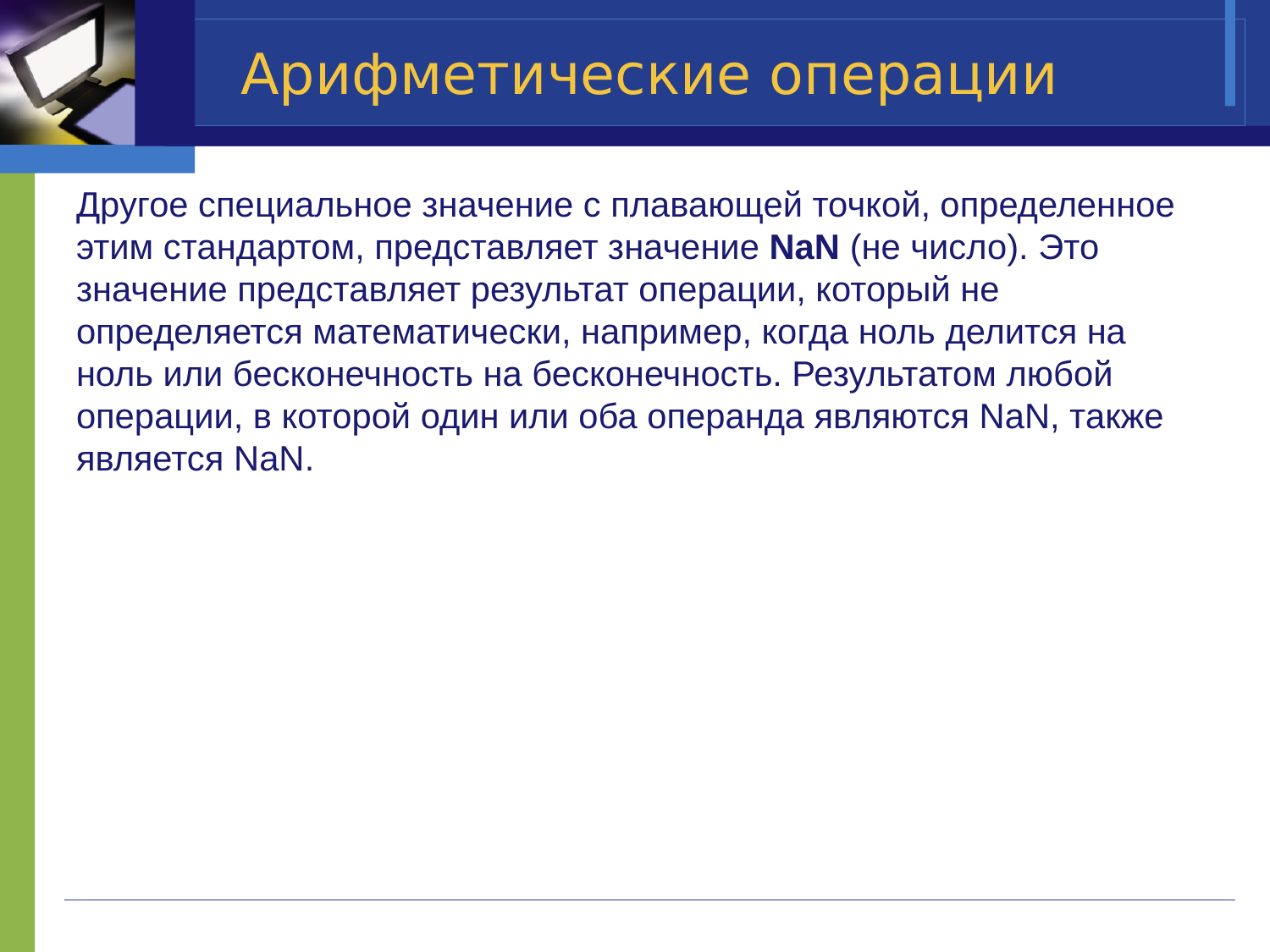

# Арифметические операции
Другое специальное значение с плавающей точкой, определенное этим стандартом, представляет значение NaN (не число). Это значение представляет результат операции, который не определяется математически, например, когда ноль делится на ноль или бесконечность на бесконечность. Результатом любой операции, в которой один или оба операнда являются NaN, также является NaN.